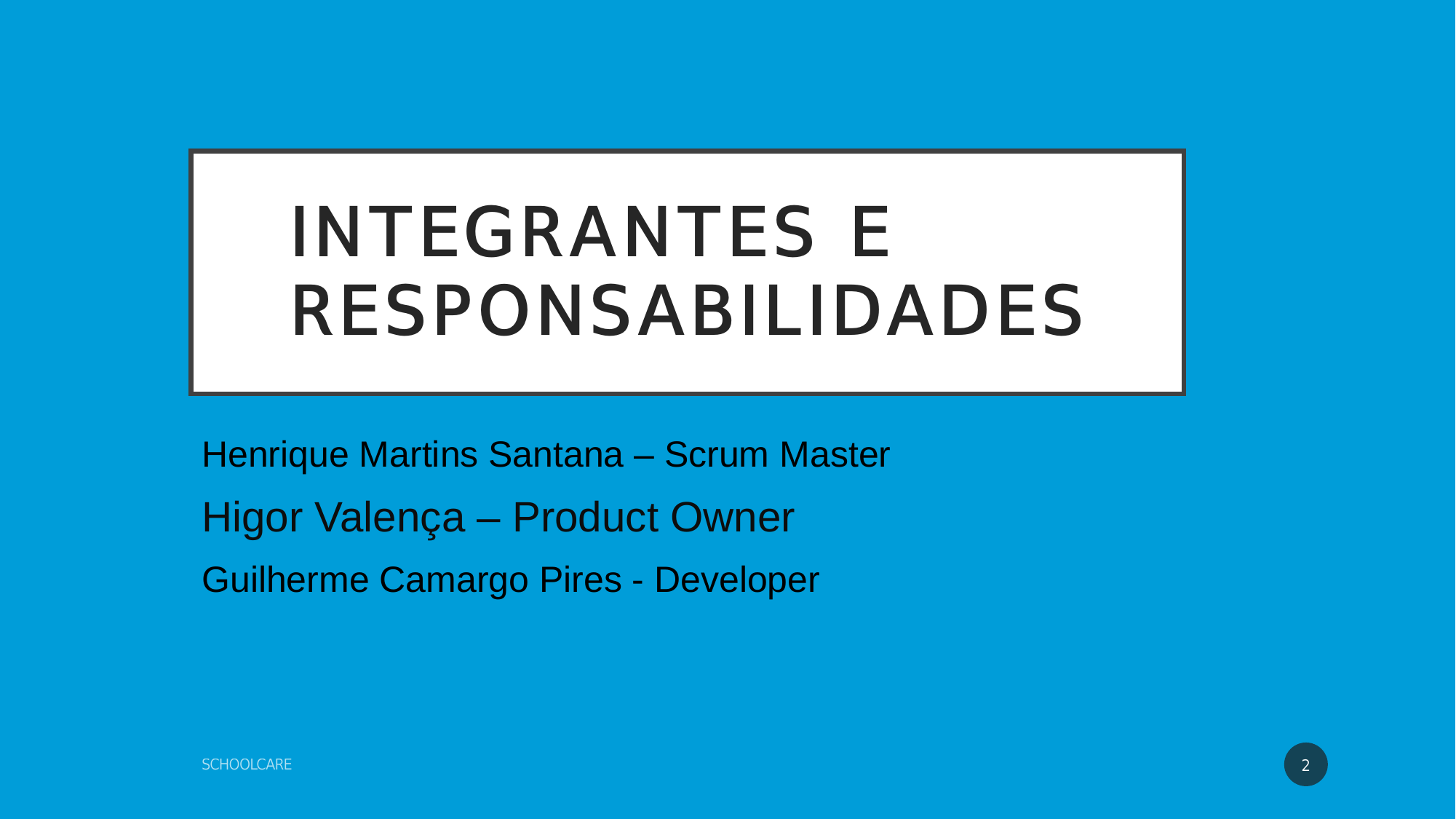

# Integrantes e responsabilidades
Henrique Martins Santana – Scrum Master
Higor Valença – Product Owner
Guilherme Camargo Pires - Developer
2
SCHOOLCARE